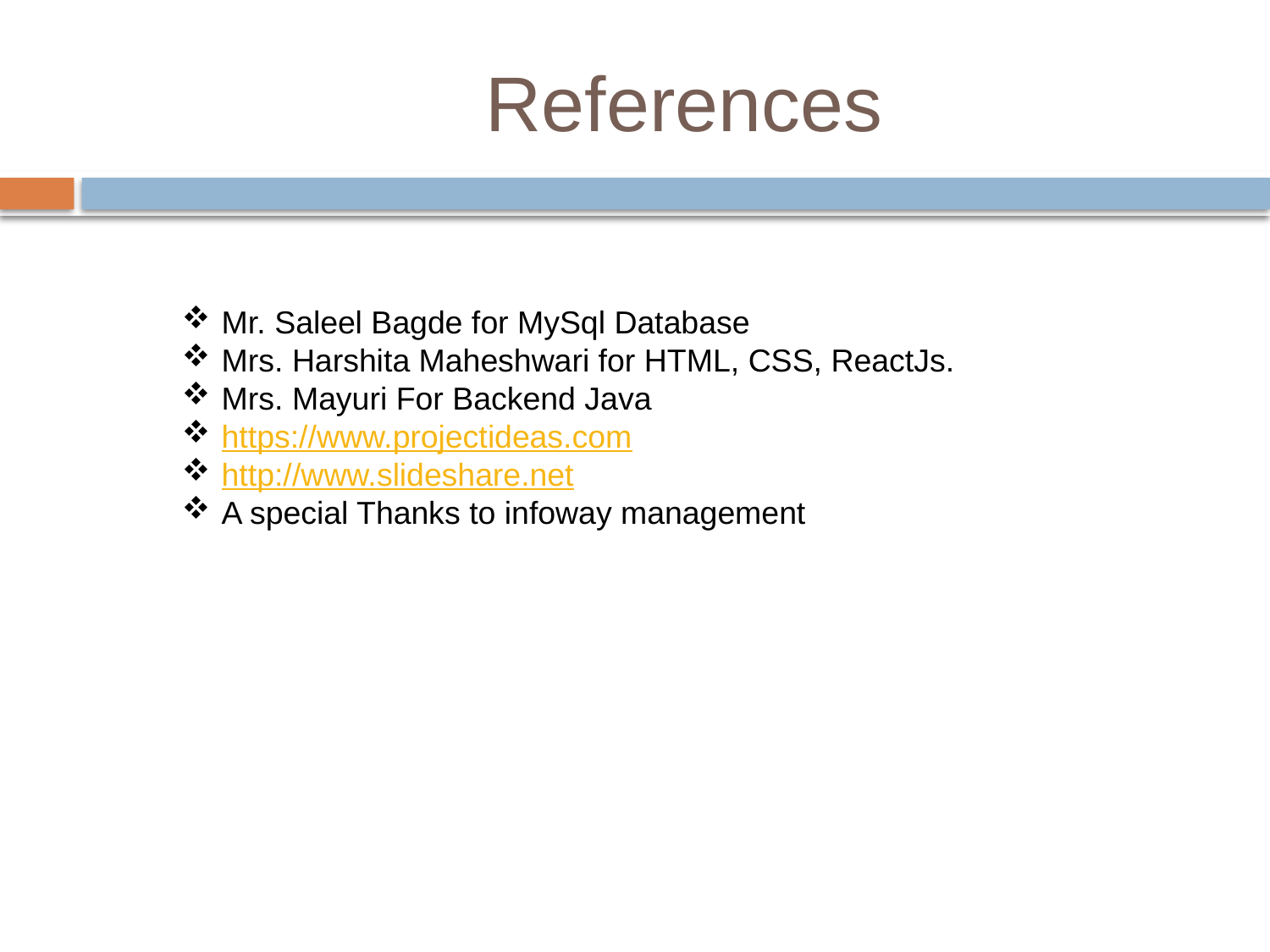

# References
Mr. Saleel Bagde for MySql Database
Mrs. Harshita Maheshwari for HTML, CSS, ReactJs.
Mrs. Mayuri For Backend Java
https://www.projectideas.com
http://www.slideshare.net
A special Thanks to infoway management